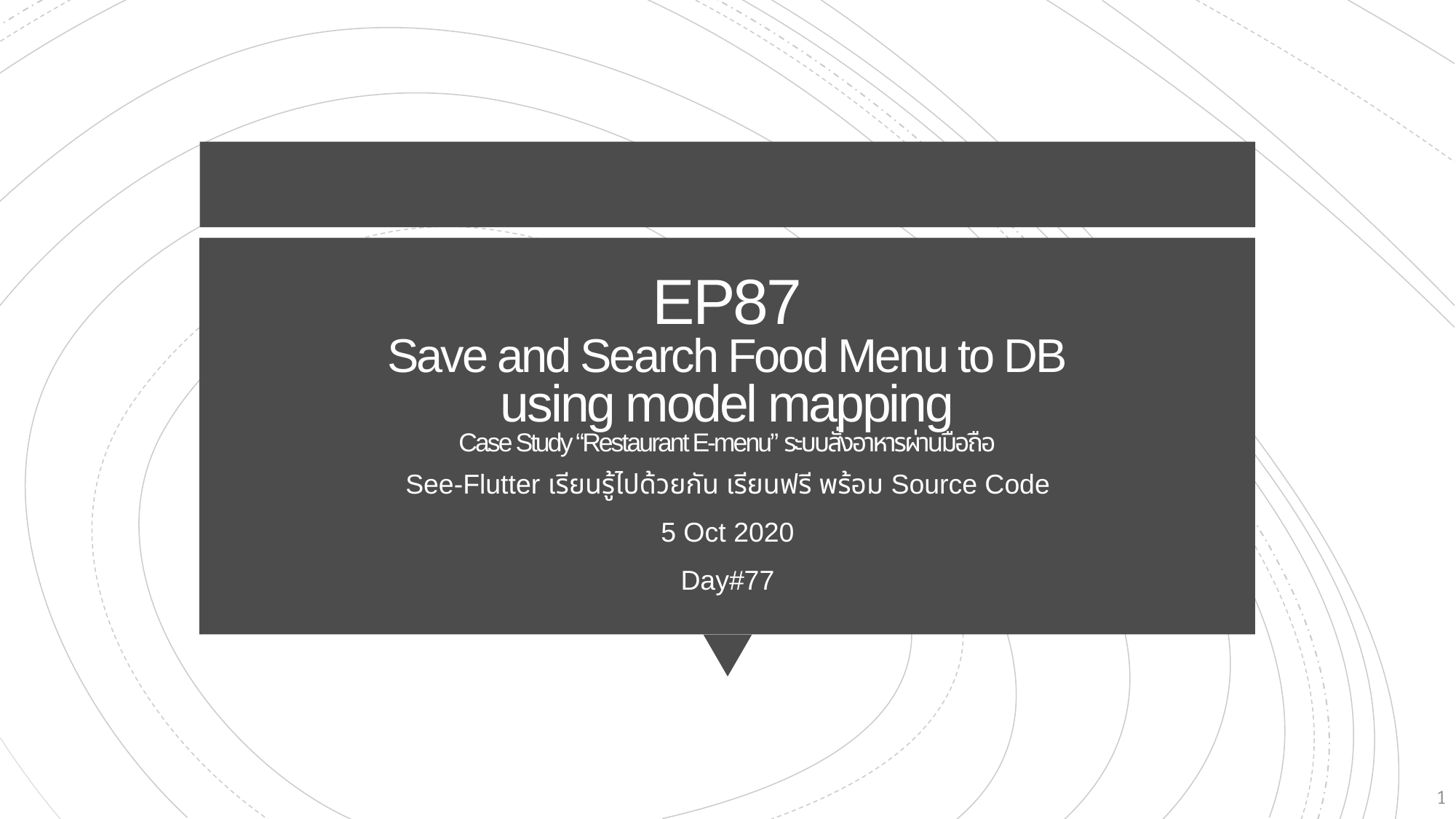

# EP87 Save and Search Food Menu to DB using model mapping Case Study “Restaurant E-menu” ระบบสั่งอาหารผ่านมือถือ
See-Flutter เรียนรู้ไปด้วยกัน เรียนฟรี พร้อม Source Code
5 Oct 2020
Day#77
1